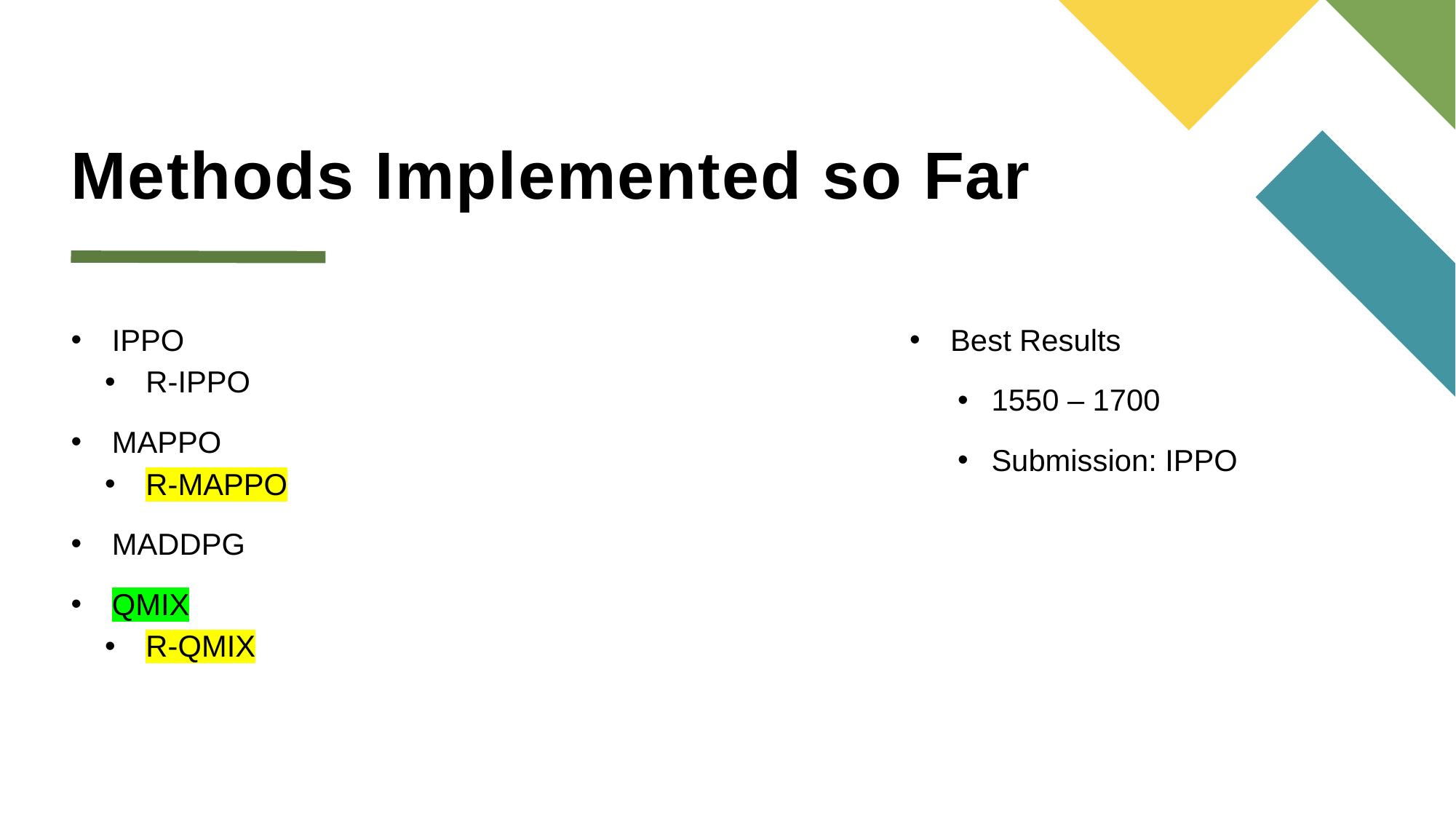

# Methods Implemented so Far
IPPO
R-IPPO
MAPPO
R-MAPPO
MADDPG
QMIX
R-QMIX
Best Results
1550 – 1700
Submission: IPPO